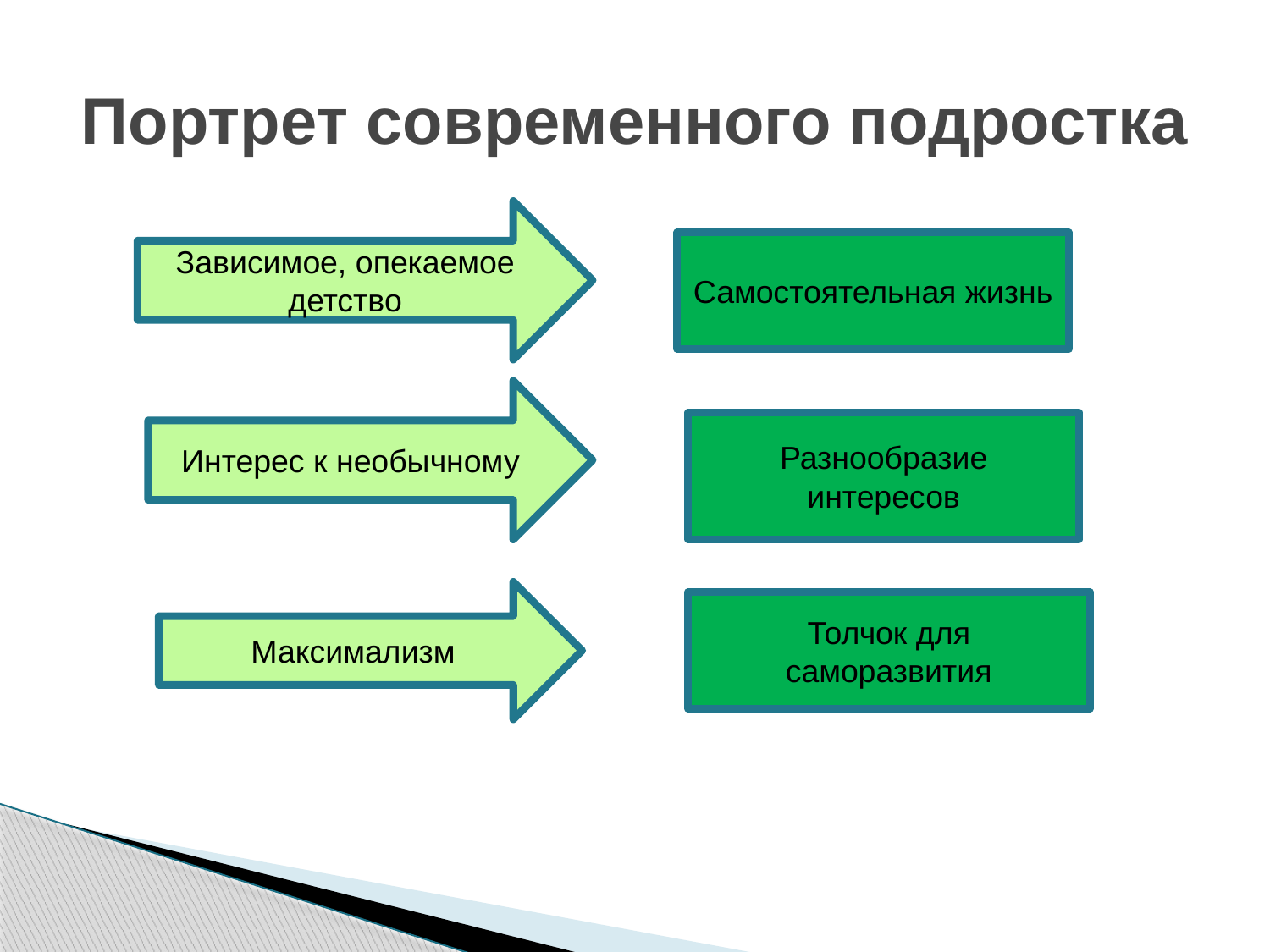

# Портрет современного подростка
Зависимое, опекаемое детство

Самостоятельная жизнь
Интерес к необычному
Разнообразие интересов
Максимализм
Толчок для саморазвития